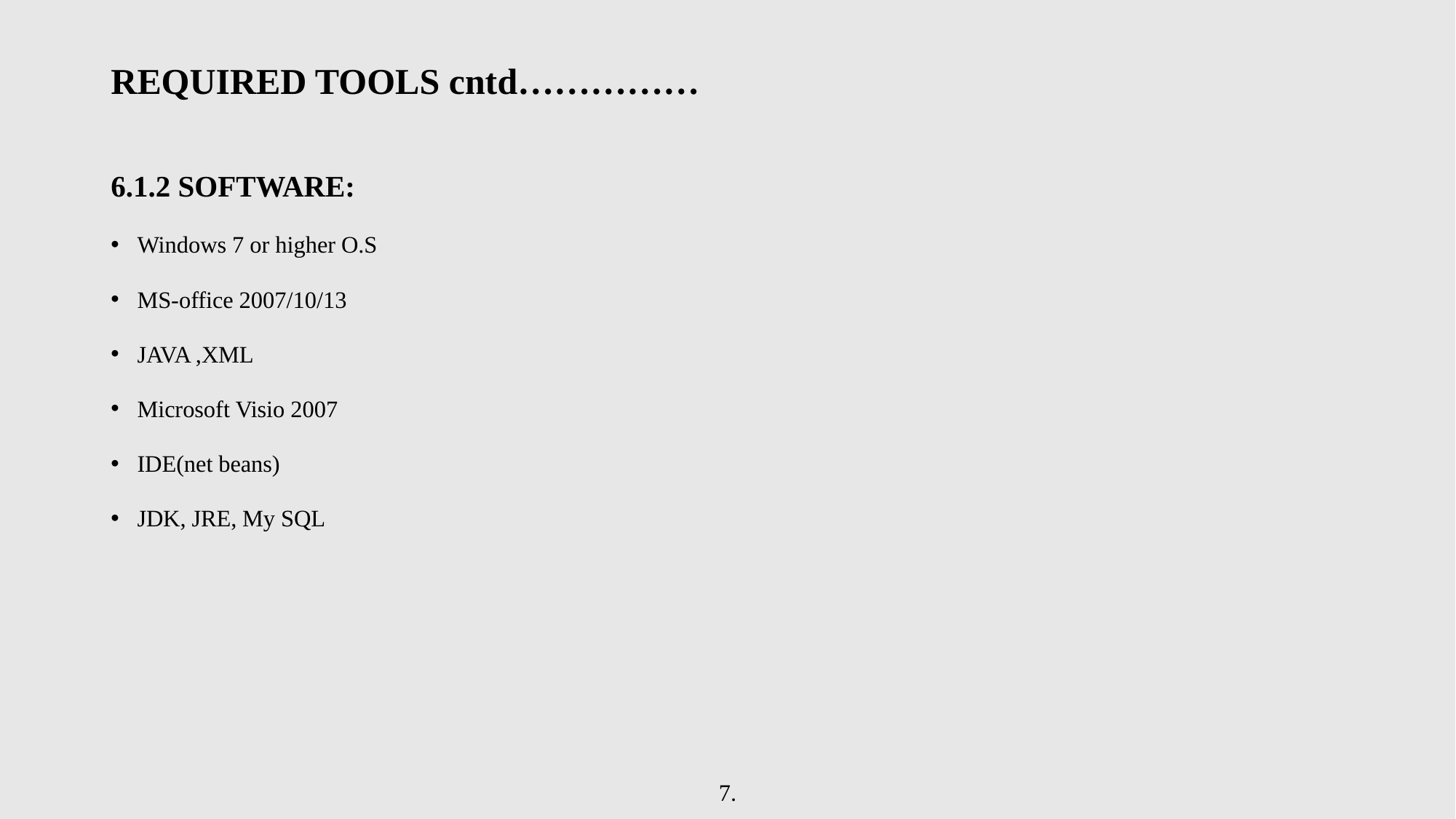

# REQUIRED TOOLS cntd……………
6.1.2 SOFTWARE:
Windows 7 or higher O.S
MS-office 2007/10/13
JAVA ,XML
Microsoft Visio 2007
IDE(net beans)
JDK, JRE, My SQL

7.